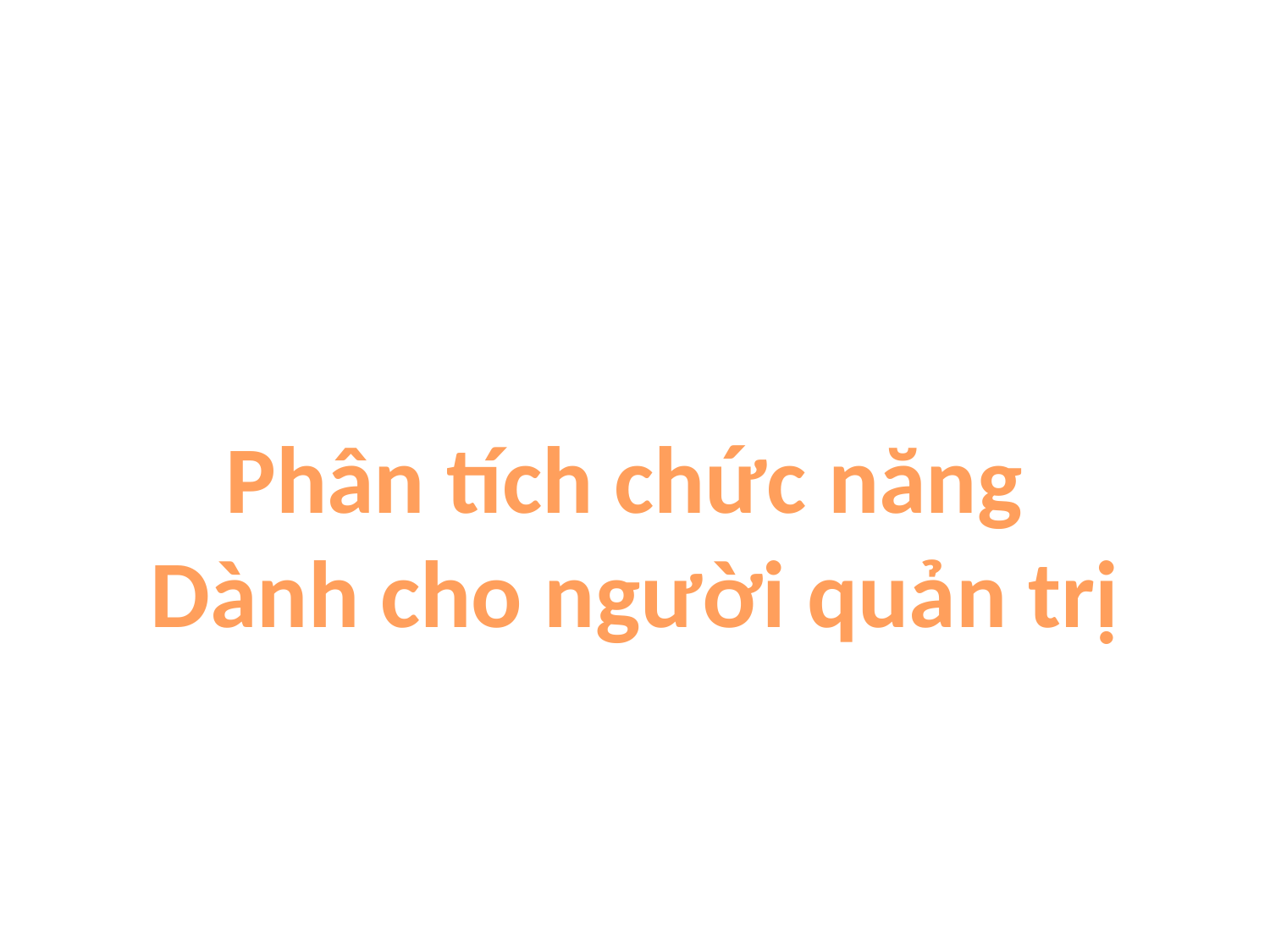

Phân tích chức năng
Dành cho người quản trị